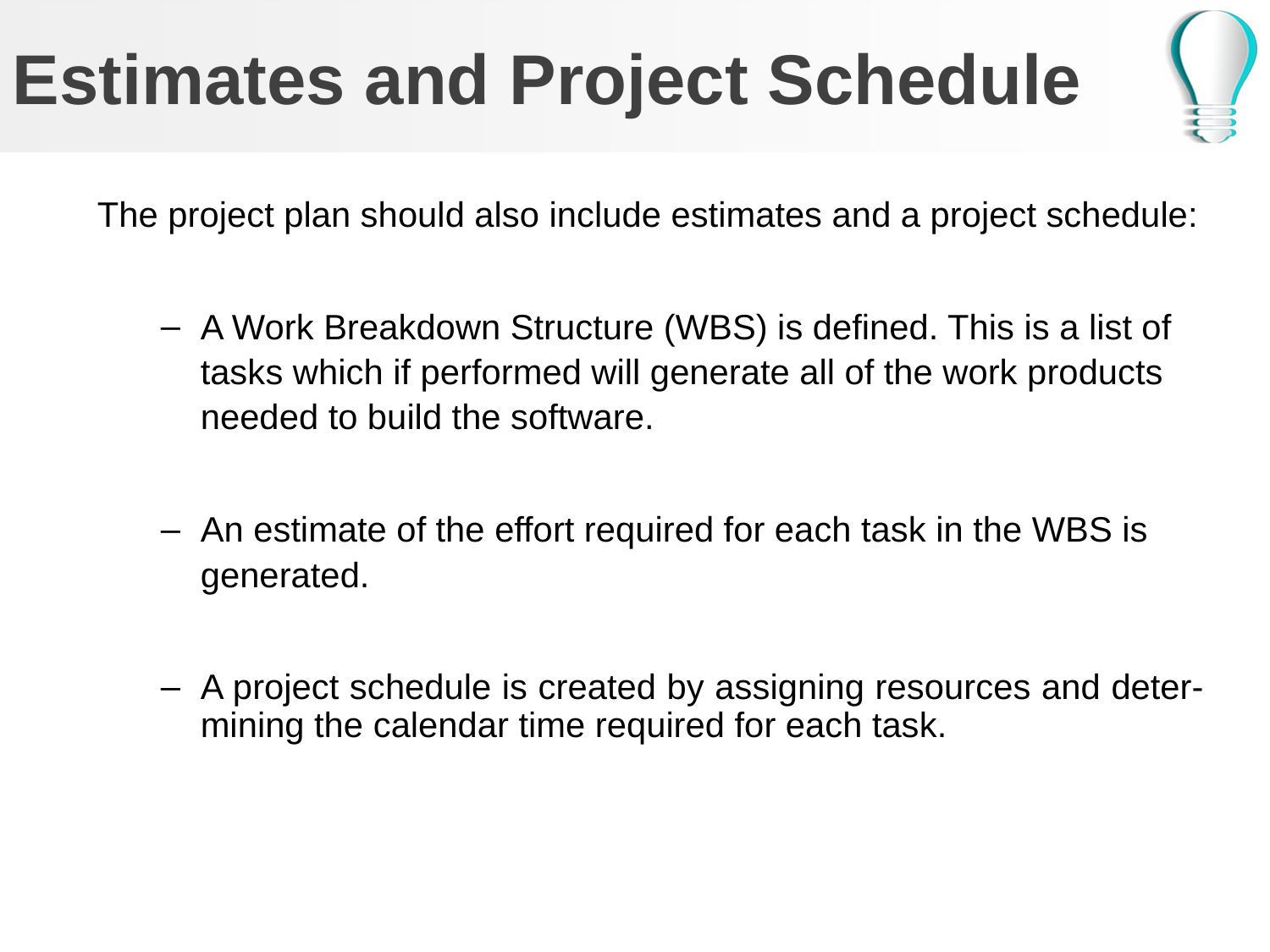

# Estimates and Project Schedule
The project plan should also include estimates and a project schedule:

A Work Breakdown Structure (WBS) is defined. This is a list of
	tasks which if performed will generate all of the work products
	needed to build the software.

An estimate of the effort required for each task in the WBS is
	generated.

A project schedule is created by assigning resources and deter-mining the calendar time required for each task.